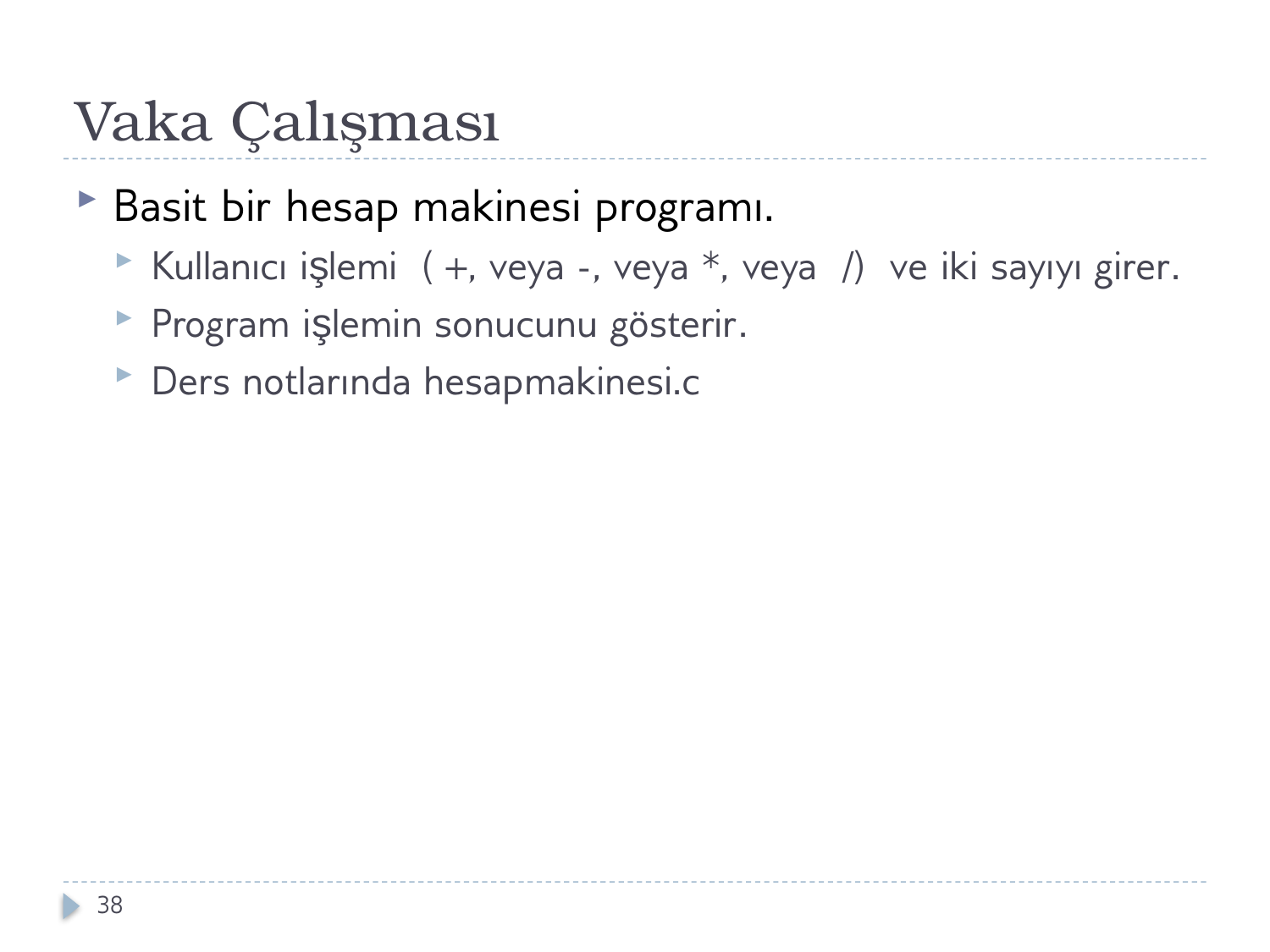

# Vaka Çalışması
Basit bir hesap makinesi programı.
Kullanıcı işlemi  ( +, veya -, veya *, veya  /)  ve iki sayıyı girer.
Program işlemin sonucunu gösterir.
Ders notlarında hesapmakinesi.c

38